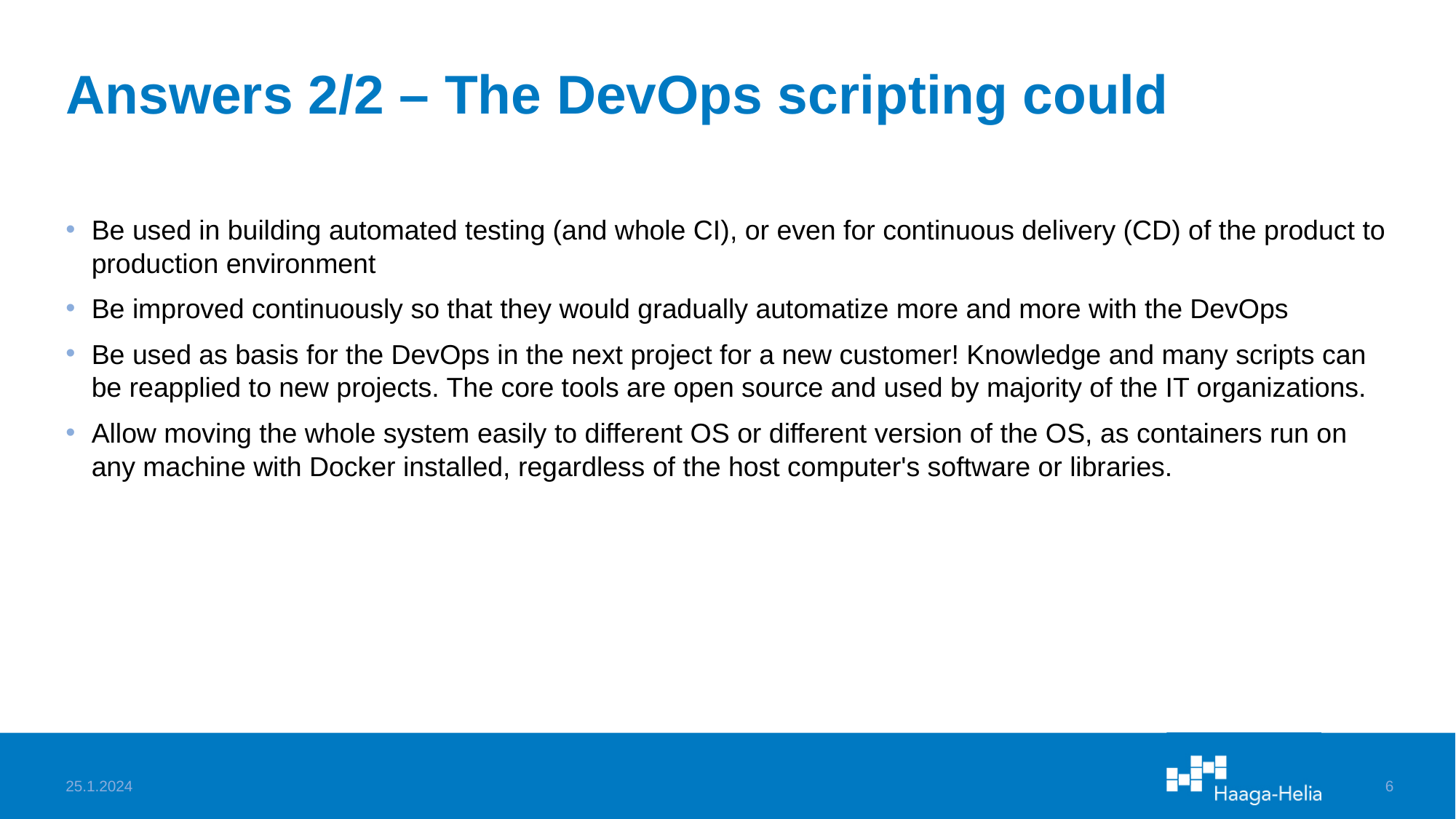

# Answers 2/2 – The DevOps scripting could
Be used in building automated testing (and whole CI), or even for continuous delivery (CD) of the product to production environment
Be improved continuously so that they would gradually automatize more and more with the DevOps
Be used as basis for the DevOps in the next project for a new customer! Knowledge and many scripts can be reapplied to new projects. The core tools are open source and used by majority of the IT organizations.
Allow moving the whole system easily to different OS or different version of the OS, as containers run on any machine with Docker installed, regardless of the host computer's software or libraries.
25.1.2024

6